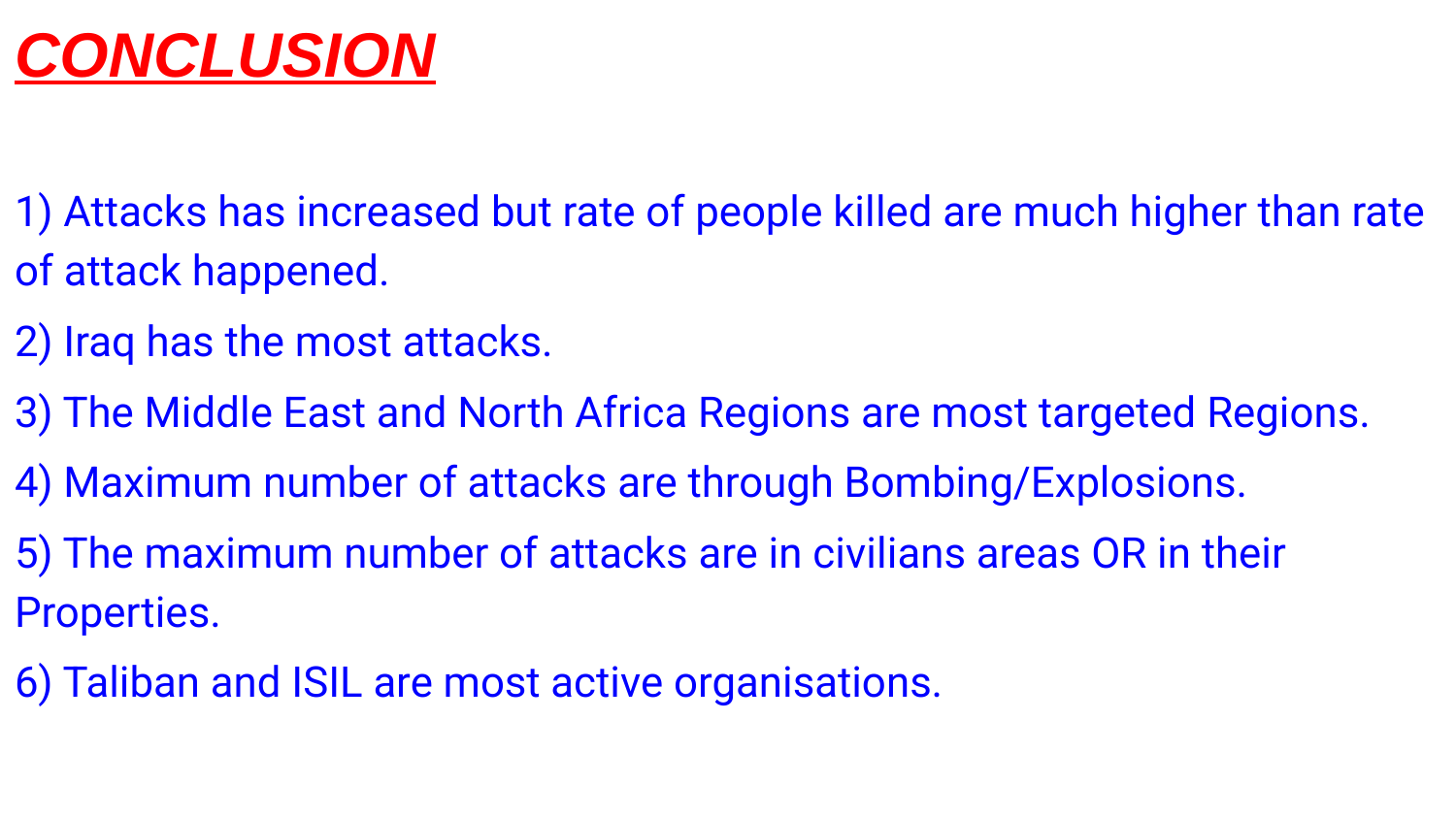

# CONCLUSION

1) Attacks has increased but rate of people killed are much higher than rate of attack happened.
2) Iraq has the most attacks.
3) The Middle East and North Africa Regions are most targeted Regions.
4) Maximum number of attacks are through Bombing/Explosions.
5) The maximum number of attacks are in civilians areas OR in their Properties.
6) Taliban and ISIL are most active organisations.